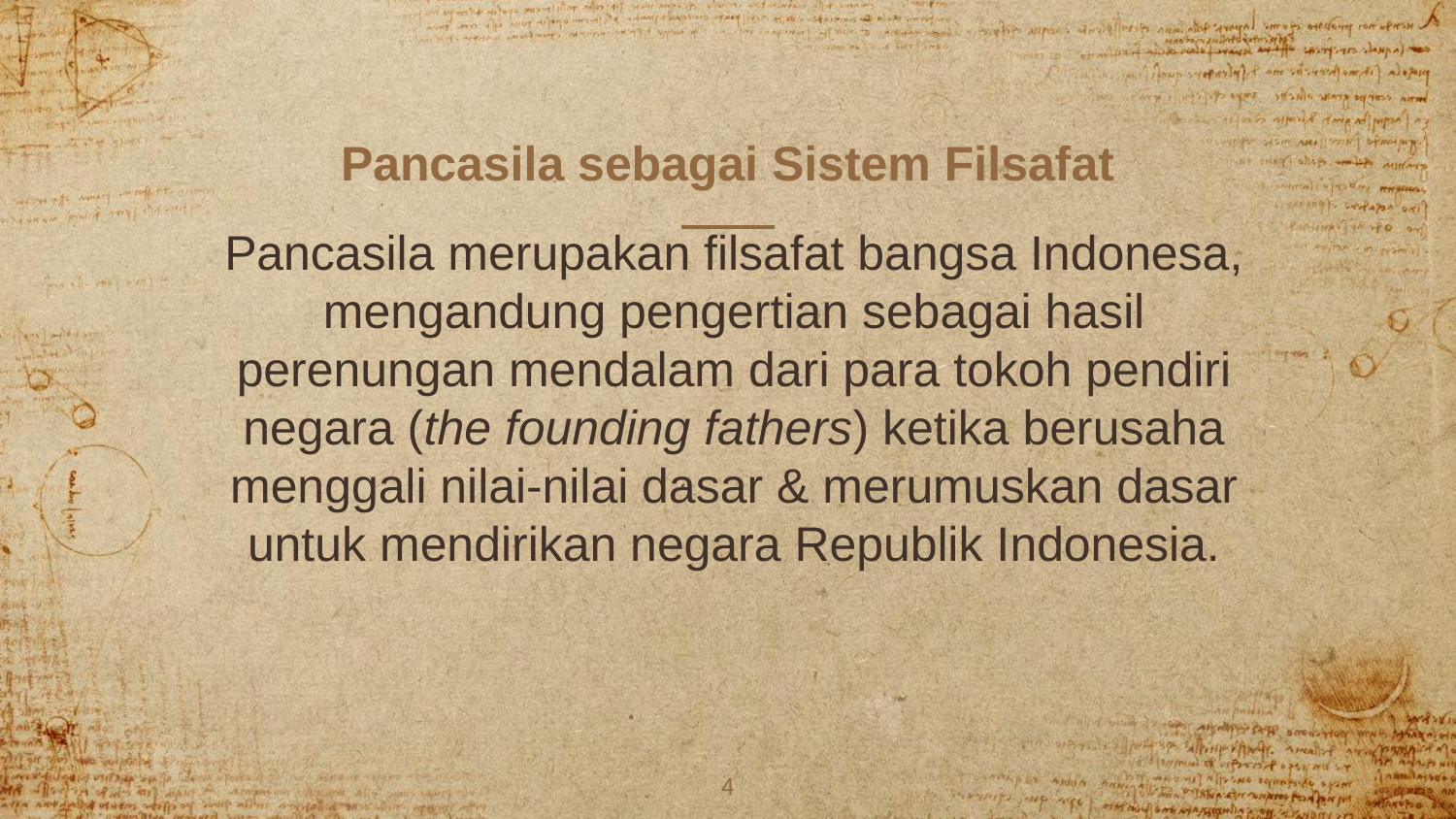

# Pancasila sebagai Sistem Filsafat
Pancasila merupakan filsafat bangsa Indonesa, mengandung pengertian sebagai hasil perenungan mendalam dari para tokoh pendiri negara (the founding fathers) ketika berusaha menggali nilai-nilai dasar & merumuskan dasar untuk mendirikan negara Republik Indonesia.
4